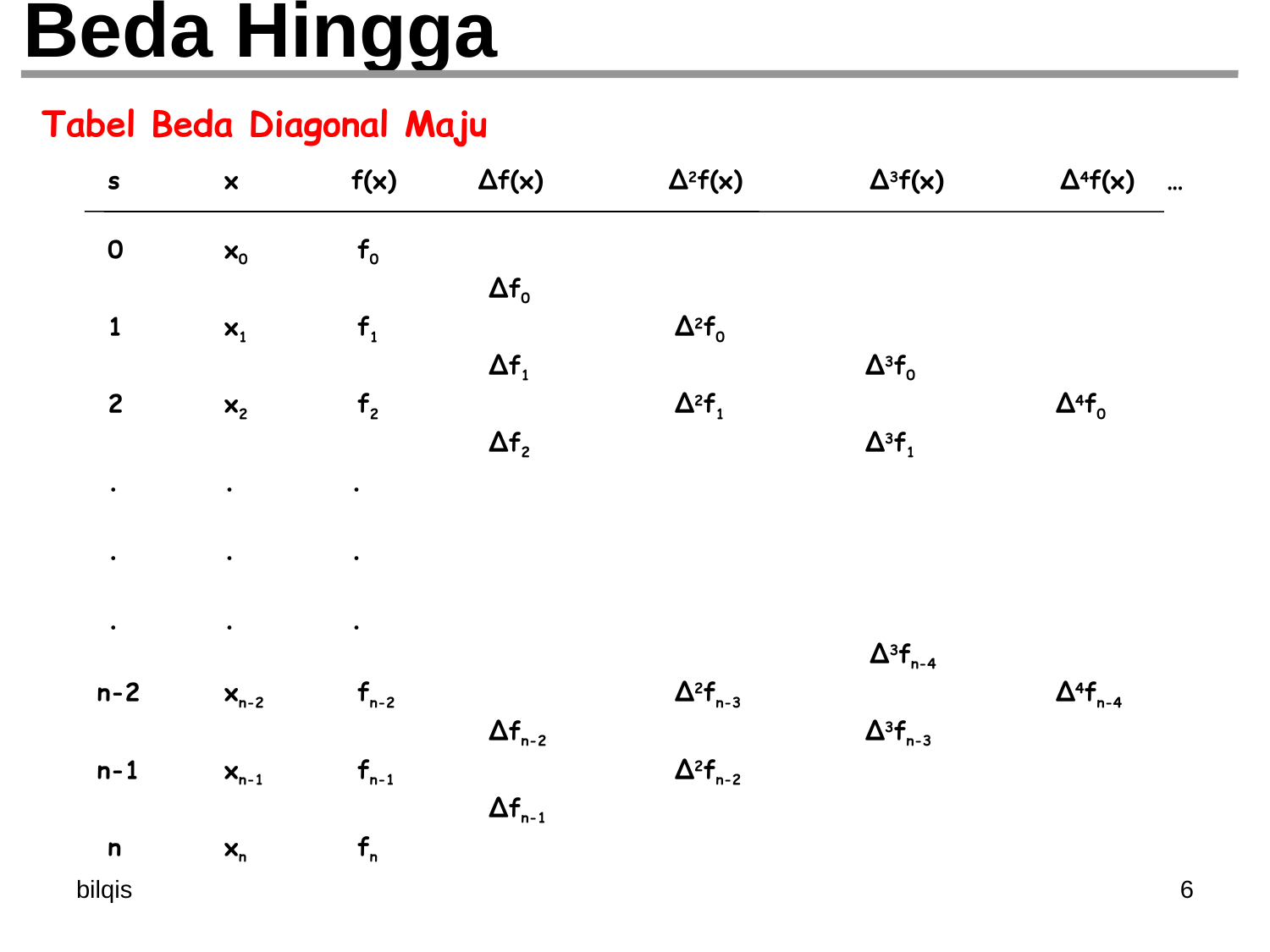

# Beda Hingga

Tabel Beda Diagonal Maju
 s	x	f(x)	∆f(x)	∆2f(x)	 ∆3f(x)	 ∆4f(x)   …

 0	x0	 f0
			 ∆f0
 1	x1	 f1		 ∆2f0
			 ∆f1		 ∆3f0
 2	x2	 f2		 ∆2f1		 ∆4f0
			 ∆f2		 ∆3f1
 .	.	.

 .	.	.

 .	.	.
					 ∆3fn-4
n-2	xn-2	 fn-2		 ∆2fn-3		 ∆4fn-4
			 ∆fn-2		 ∆3fn-3
n-1	xn-1	 fn-1		 ∆2fn-2
			 ∆fn-1
 n	xn	 fn

bilqis
6